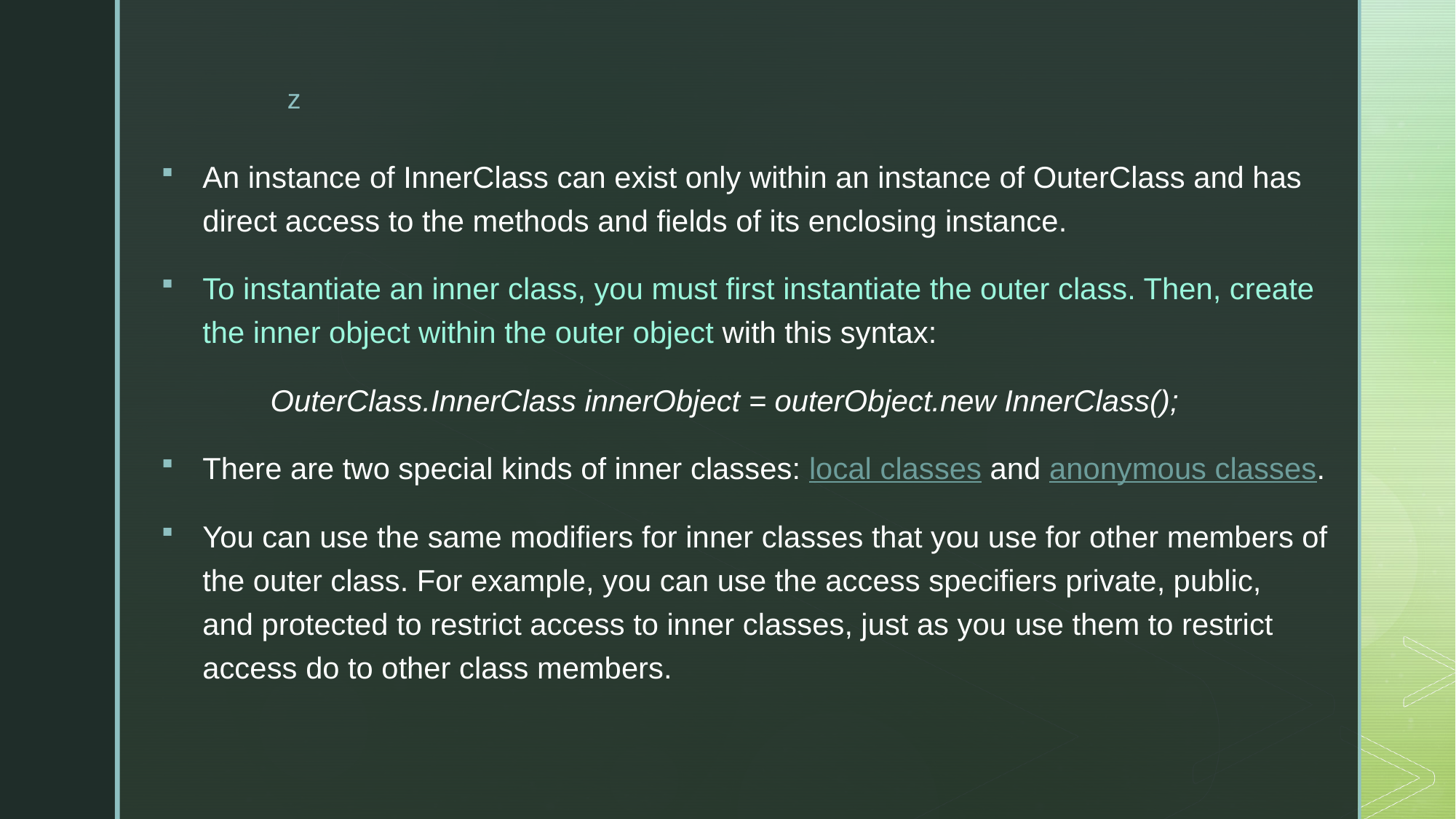

An instance of InnerClass can exist only within an instance of OuterClass and has direct access to the methods and fields of its enclosing instance.
To instantiate an inner class, you must first instantiate the outer class. Then, create the inner object within the outer object with this syntax:
	OuterClass.InnerClass innerObject = outerObject.new InnerClass();
There are two special kinds of inner classes: local classes and anonymous classes.
You can use the same modifiers for inner classes that you use for other members of the outer class. For example, you can use the access specifiers private, public, and protected to restrict access to inner classes, just as you use them to restrict access do to other class members.